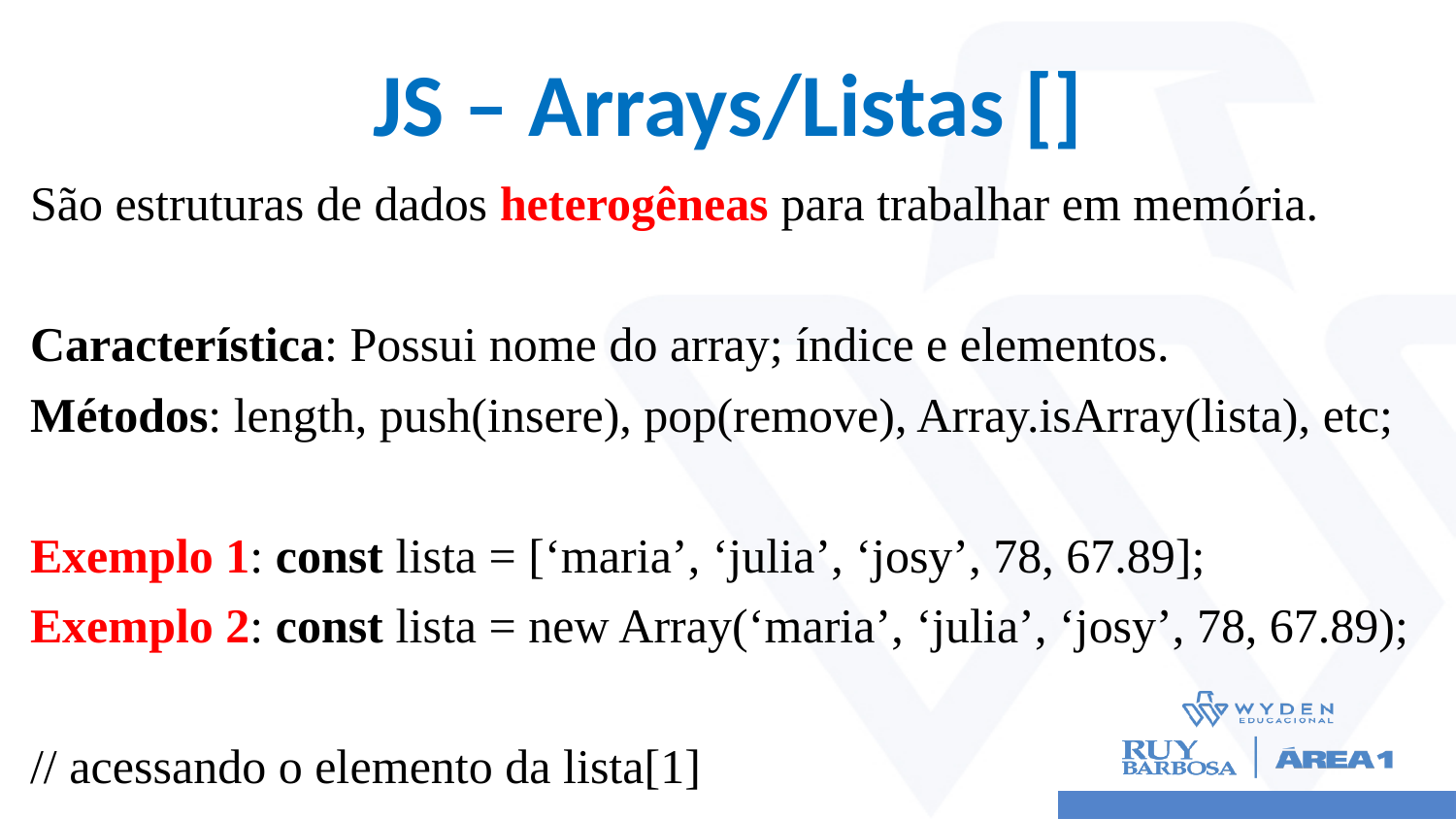

# JS – Arrays/Listas []
São estruturas de dados heterogêneas para trabalhar em memória.

Característica: Possui nome do array; índice e elementos.
Métodos: length, push(insere), pop(remove), Array.isArray(lista), etc;

Exemplo 1: const lista = [‘maria’, ‘julia’, ‘josy’, 78, 67.89];
Exemplo 2: const lista = new Array(‘maria’, ‘julia’, ‘josy’, 78, 67.89);

// acessando o elemento da lista[1]